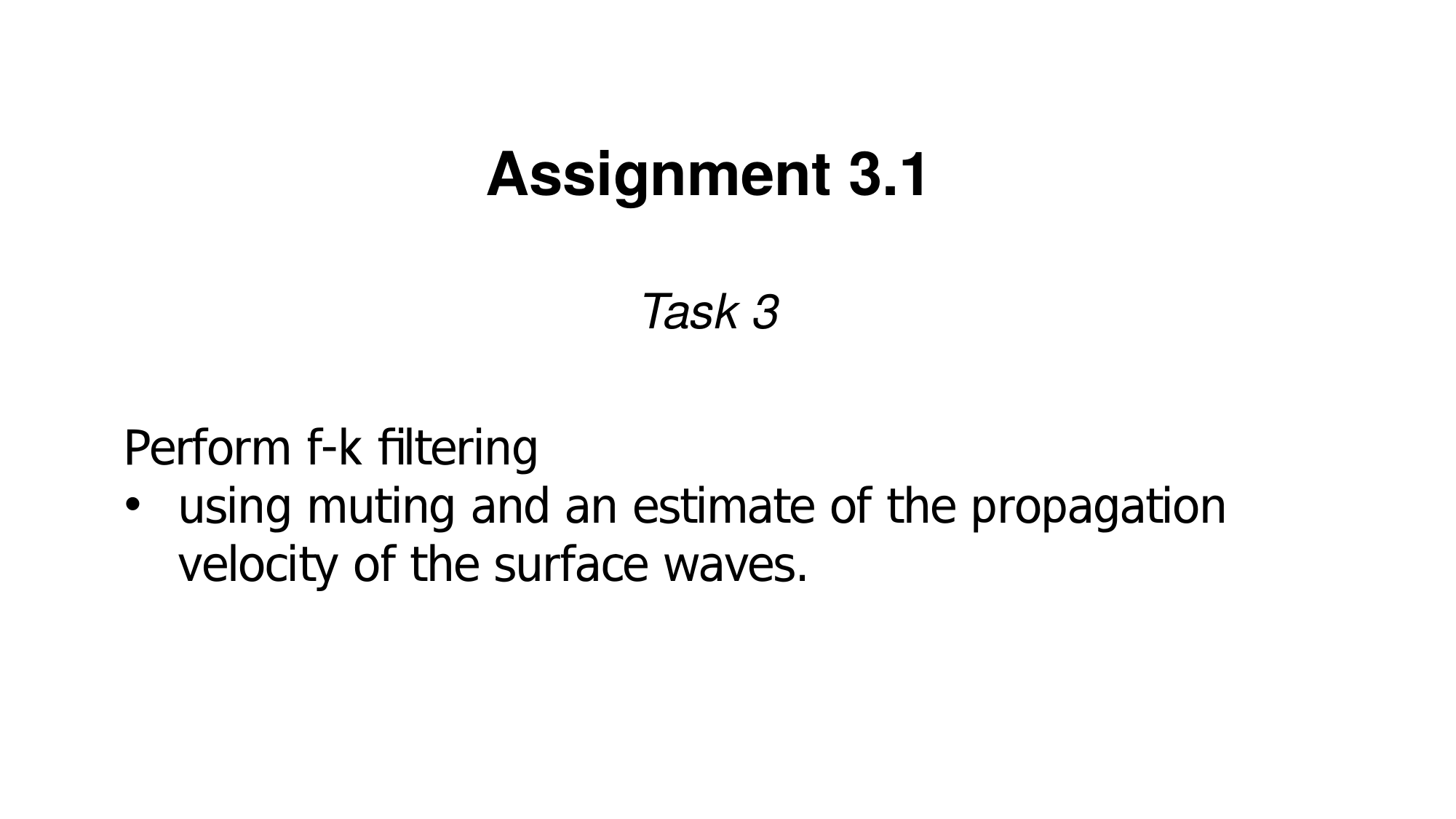

Assignment 3.1

Task 3
Perform f-k filtering
using muting and an estimate of the propagation velocity of the surface waves.